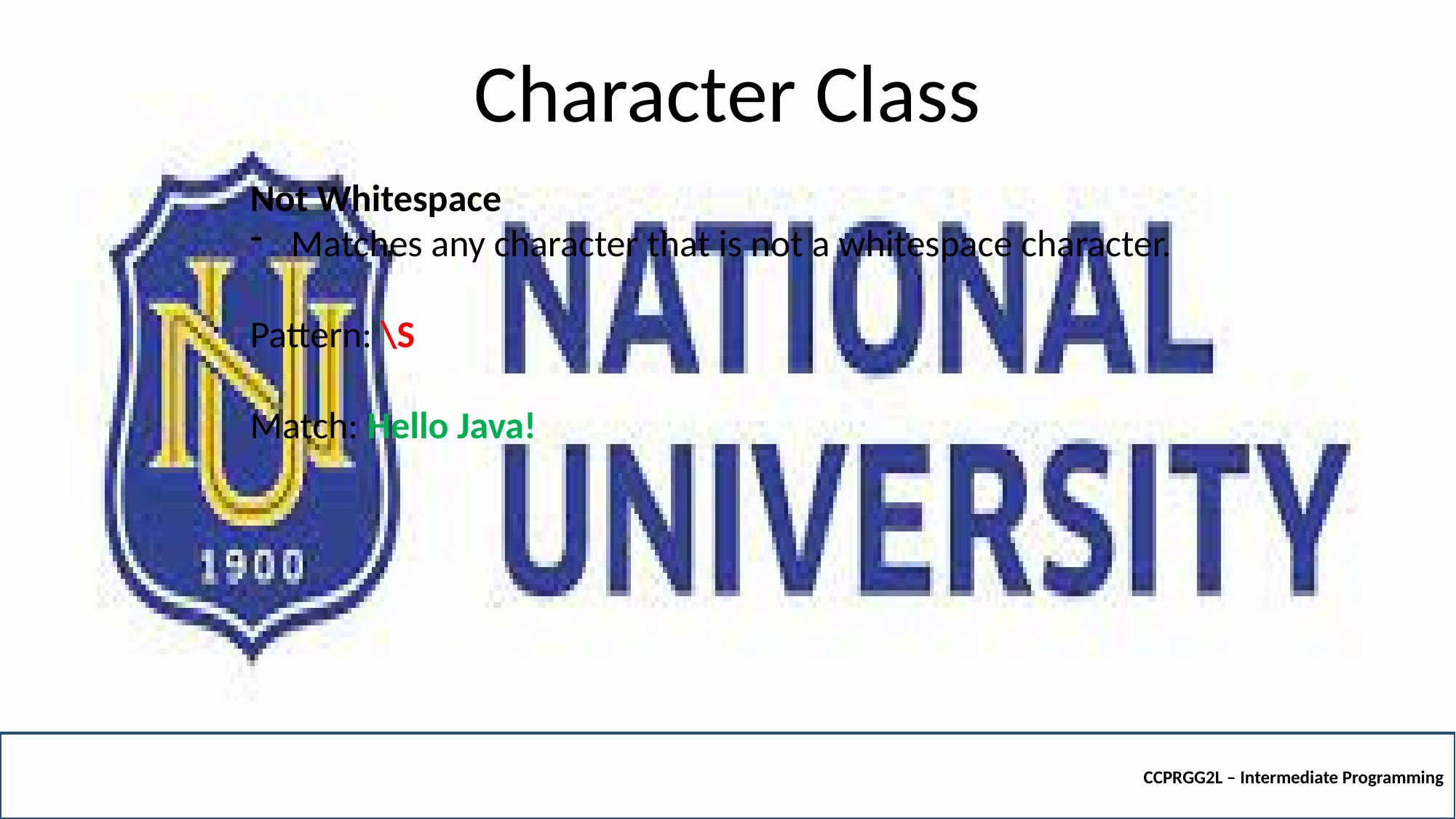

# Character Class
Not Whitespace
Matches any character that is not a whitespace character.

Pattern: \S

Match: Hello Java!

CCPRGG2L – Intermediate Programming